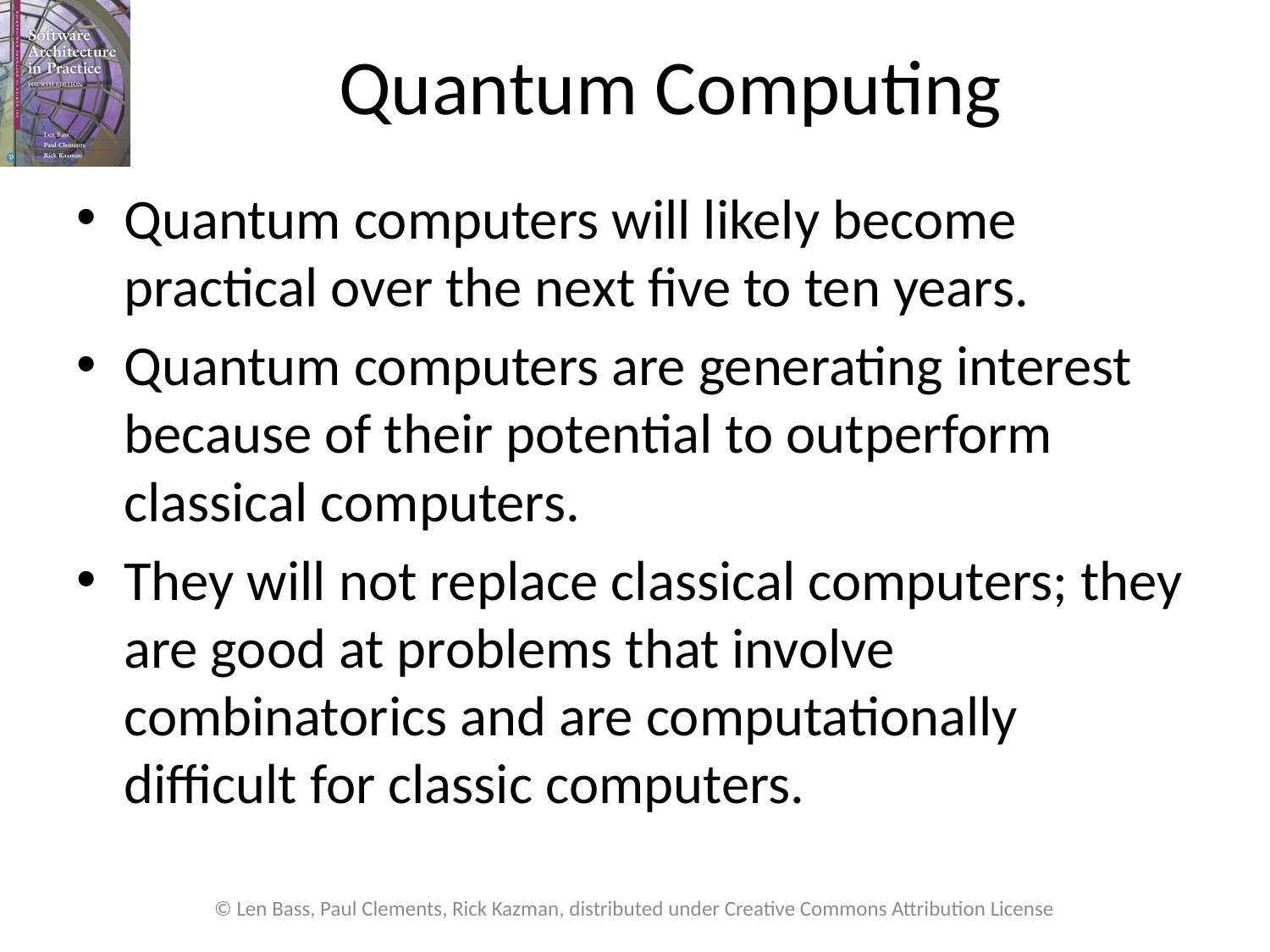

# Quantum Computing
Quantum computers will likely become practical over the next five to ten years.
Quantum computers are generating interest because of their potential to outperform classical computers.
They will not replace classical computers; they are good at problems that involve combinatorics and are computationally difficult for classic computers.

© Len Bass, Paul Clements, Rick Kazman, distributed under Creative Commons Attribution License